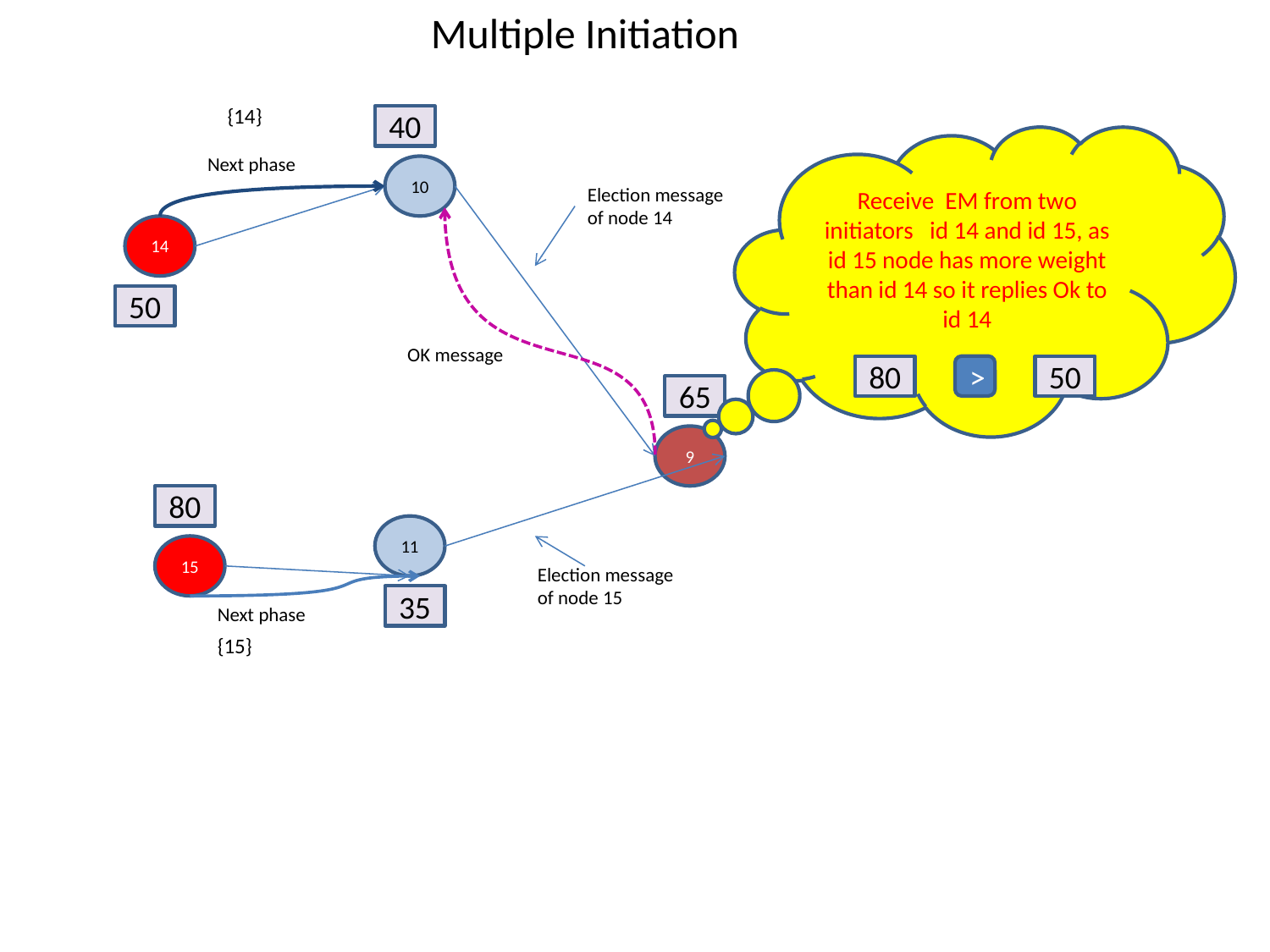

Multiple Initiation
{14}
40
Receive  EM from two initiators   id 14 and id 15, as id 15 node has more weight than id 14 so it replies Ok to id 14

Next phase
10
Election message of node 14
14
50
OK message
80
>
50
65
9
80
11
15
Election message of node 15
35
Next phase
{15}